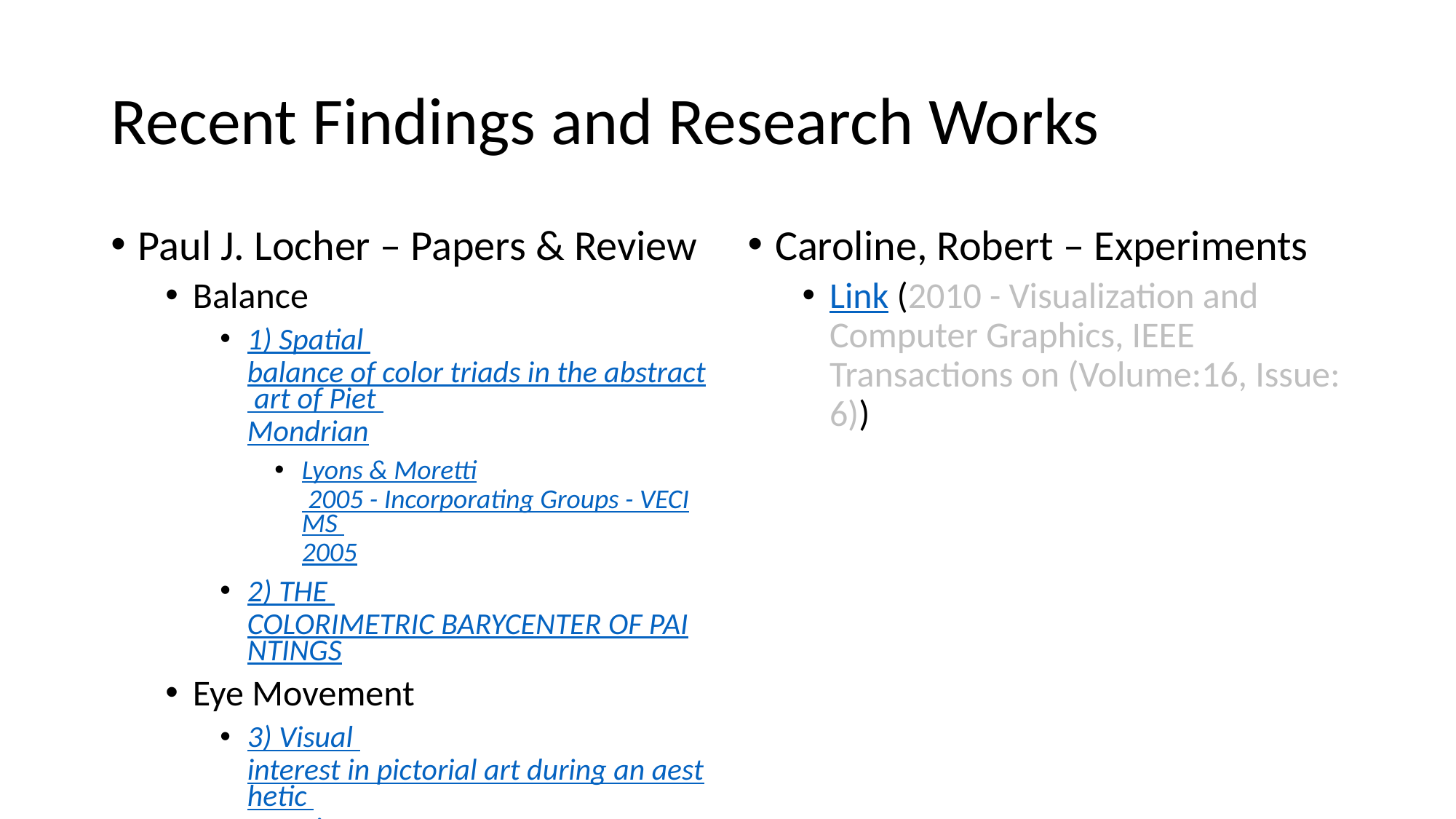

# Recent Findings and Research Works
Paul J. Locher – Papers & Review
Balance
1) Spatial balance of color triads in the abstract art of Piet Mondrian
Lyons & Moretti 2005 - Incorporating Groups - VECIMS 2005
2) THE COLORIMETRIC BARYCENTER OF PAINTINGS
Eye Movement
3) Visual interest in pictorial art during an aesthetic experience

Caroline, Robert – Experiments
Link (2010 - Visualization and Computer Graphics, IEEE Transactions on (Volume:16, Issue: 6))